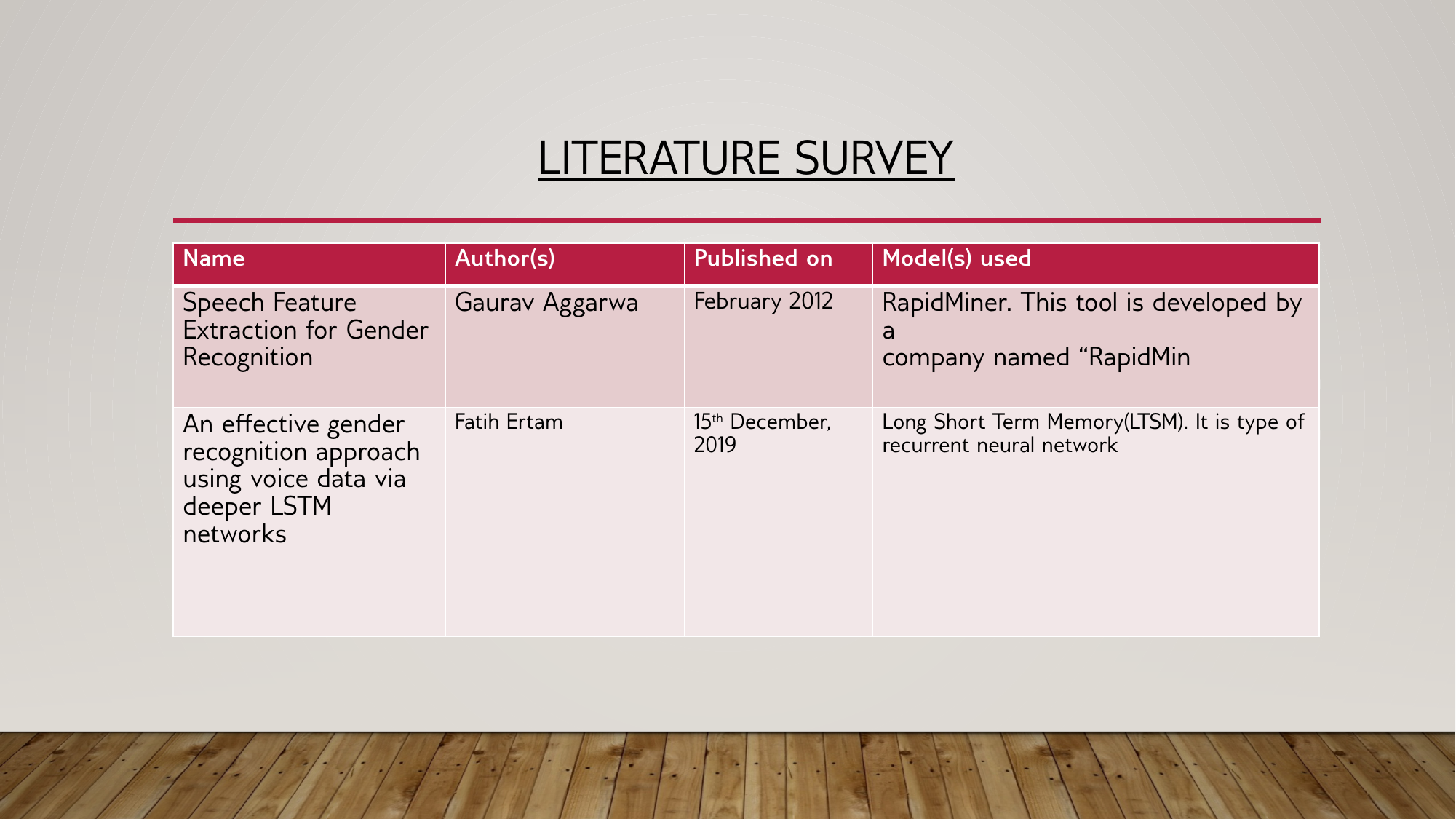

# Literature Survey
| Name | Author(s) | Published on | Model(s) used |
| --- | --- | --- | --- |
| Speech Feature Extraction for Gender Recognition | Gaurav Aggarwa | February 2012 | RapidMiner. This tool is developed by a company named “RapidMin |
| An effective gender recognition approach using voice data via deeper LSTM networks | Fatih Ertam | 15th December, 2019 | Long Short Term Memory(LTSM). It is type of recurrent neural network |